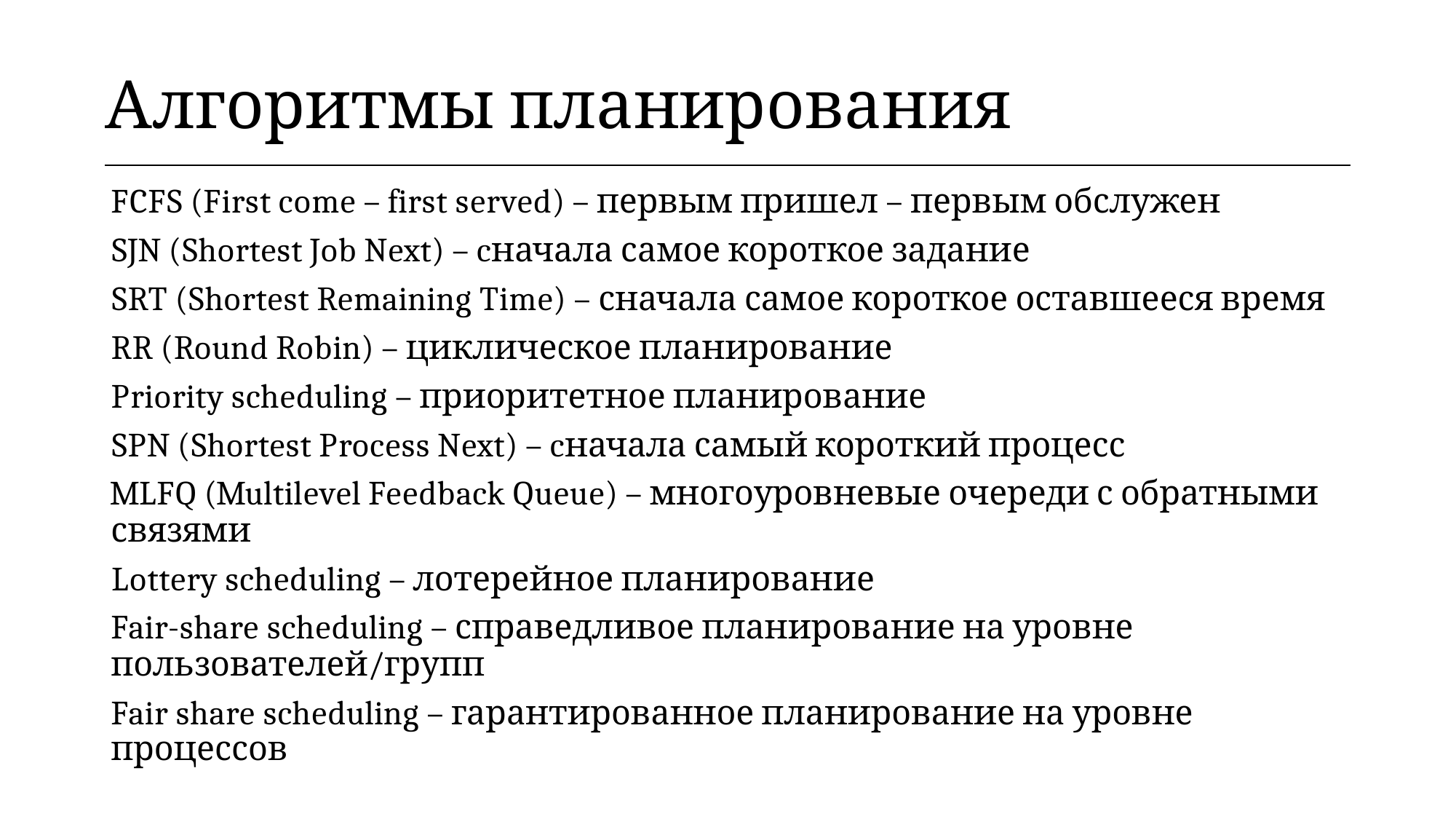

| Алгоритмы планирования |
| --- |
FCFS (First come – first served) – первым пришел – первым обслужен
SJN (Shortest Job Next) – cначала самое короткое задание
SRT (Shortest Remaining Time) – сначала самое короткое оставшееся время
RR (Round Robin) – циклическое планирование
Priority scheduling – приоритетное планирование
SPN (Shortest Process Next) – cначала самый короткий процесс
MLFQ (Multilevel Feedback Queue) – многоуровневые очереди с обратными связями
Lottery scheduling – лотерейное планирование
Fair-share scheduling – справедливое планирование на уровне пользователей/групп
Fair share scheduling – гарантированное планирование на уровне процессов